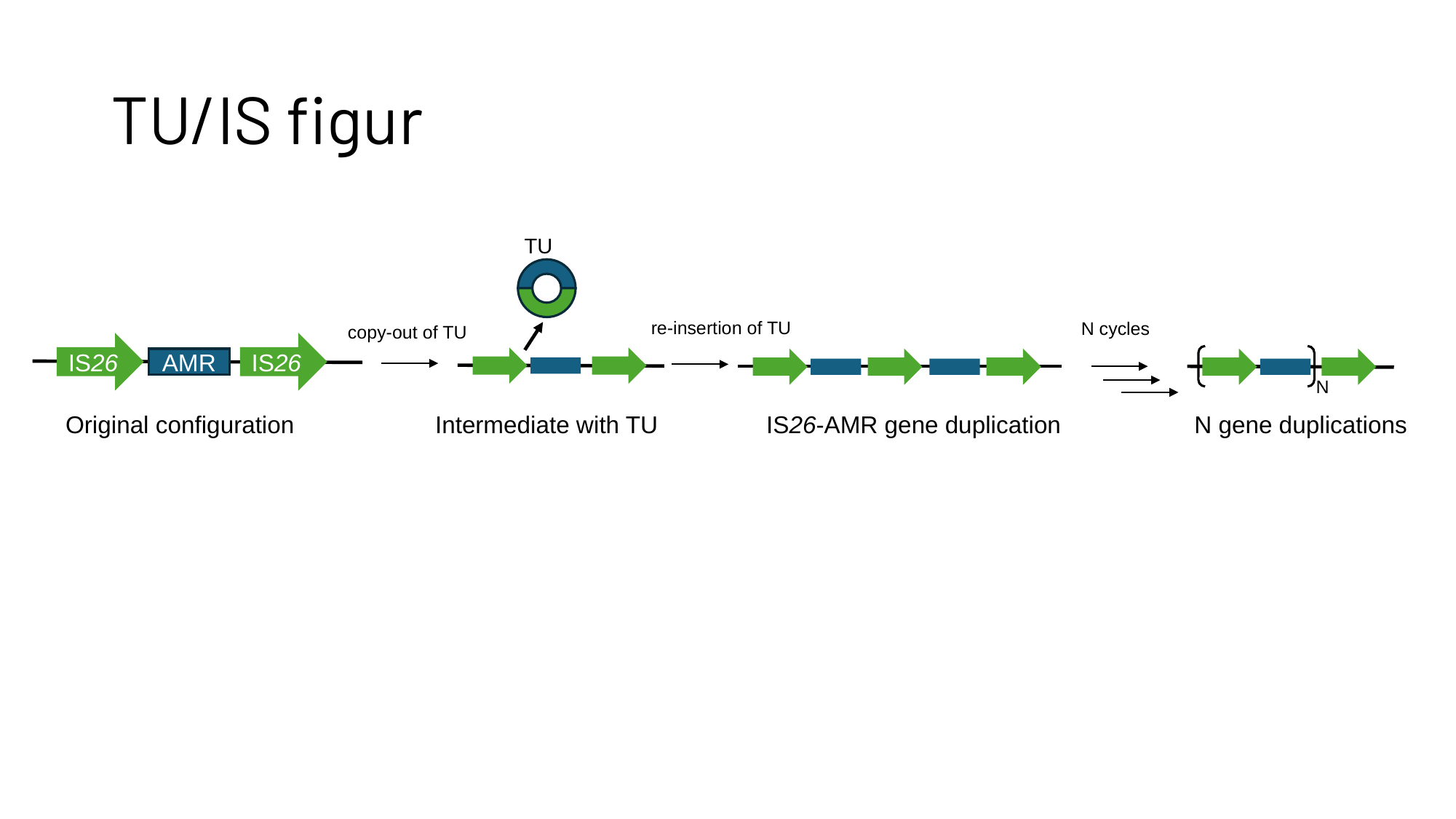

# TU/IS figur
TU

re-insertion of TU
N cycles
copy-out of TU
IS26
IS26

N

AMR
Original configuration
Intermediate with TU
IS26-AMR gene duplication
N gene duplications